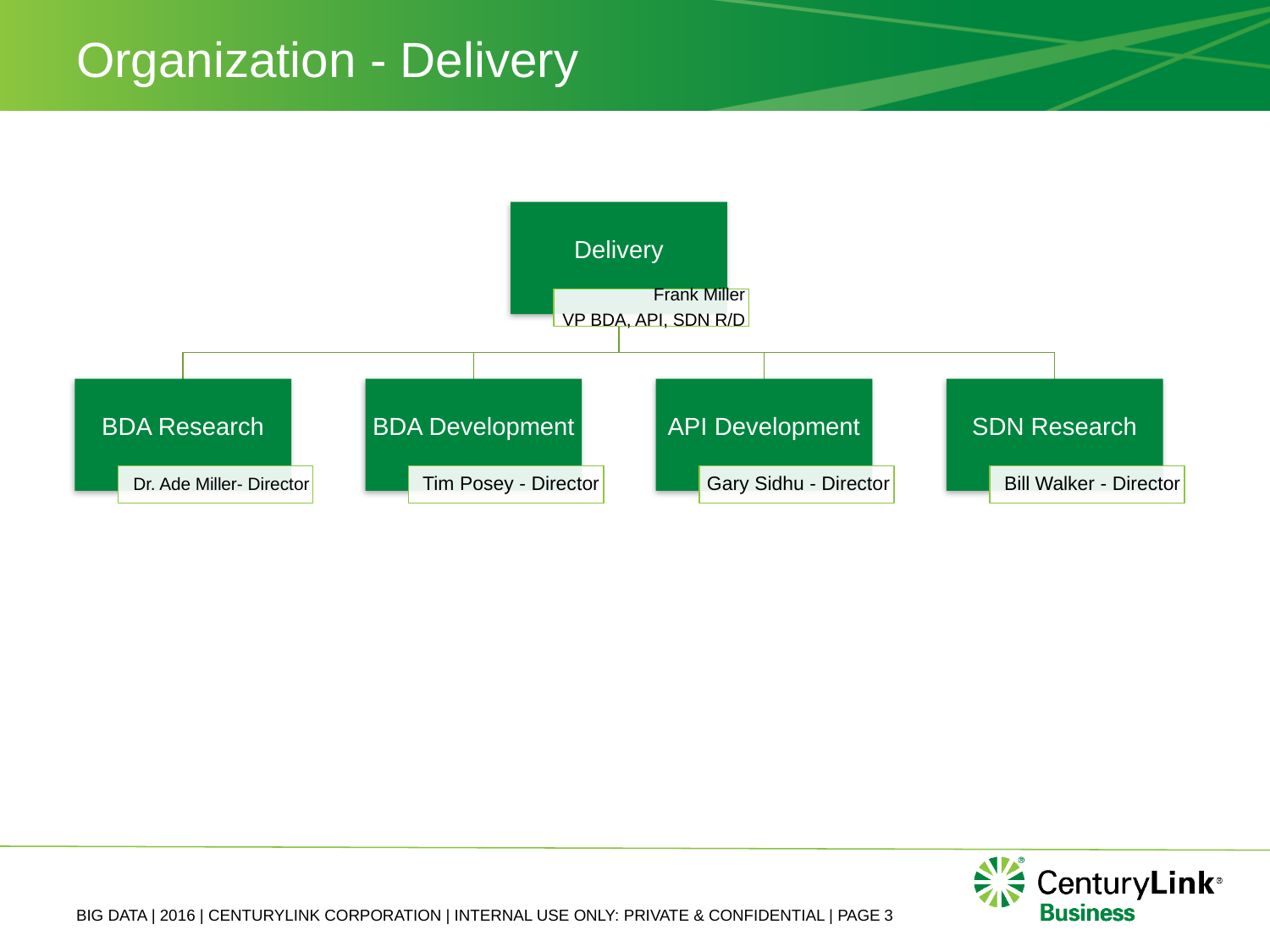

# Organization - Delivery
Delivery
Frank Miller
VP BDA, API, SDN R/D
BDA Research
Dr. Ade Miller- Director
BDA Development
Tim Posey - Director
API Development
Gary Sidhu - Director
SDN Research
Bill Walker - Director
BIG DATA | 2016 | CENTURYLINK CORPORATION | INTERNAL USE ONLY: PRIVATE & CONFIDENTIAL | PAGE 3